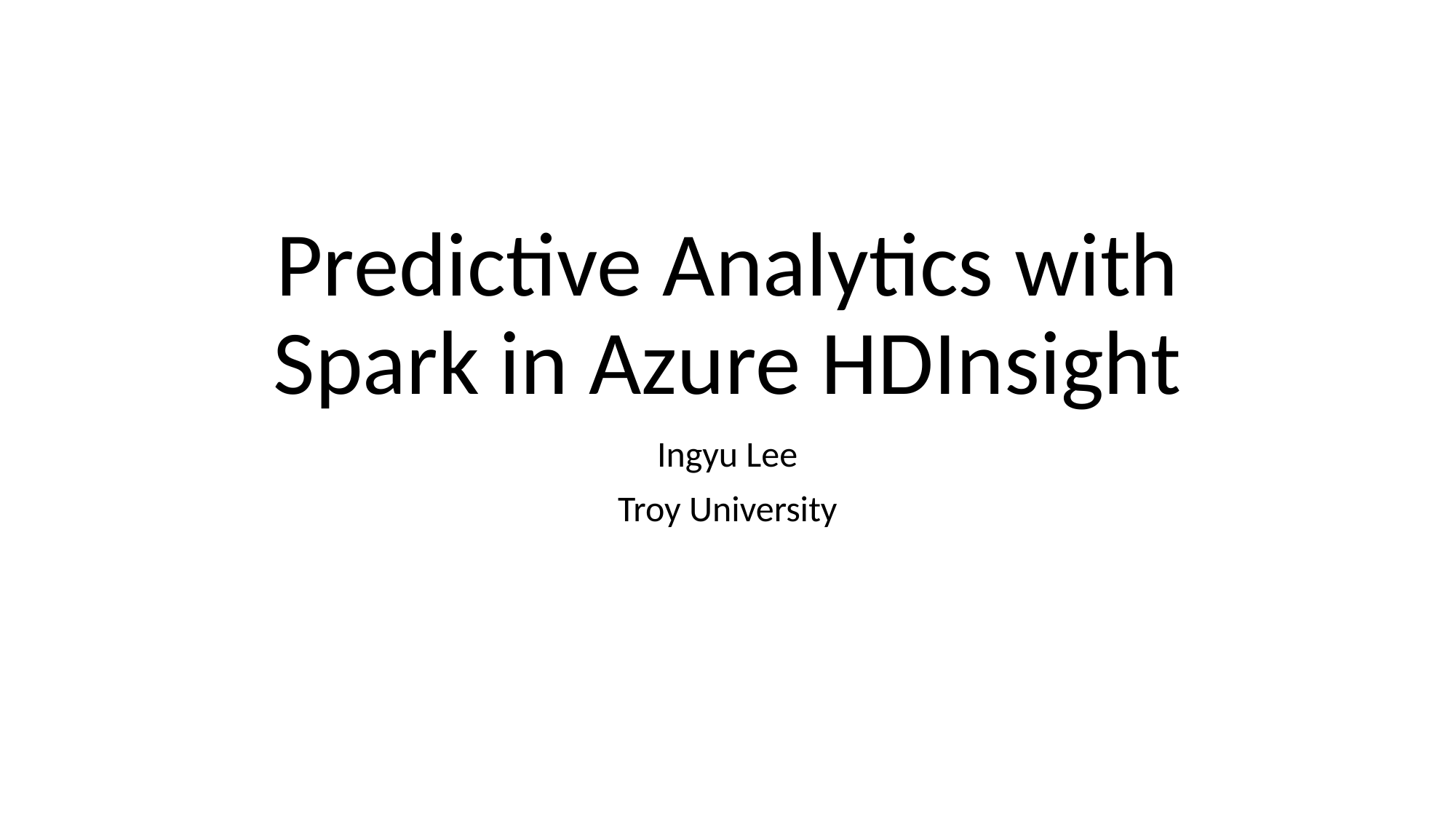

# Predictive Analytics with Spark in Azure HDInsight
Ingyu Lee
Troy University